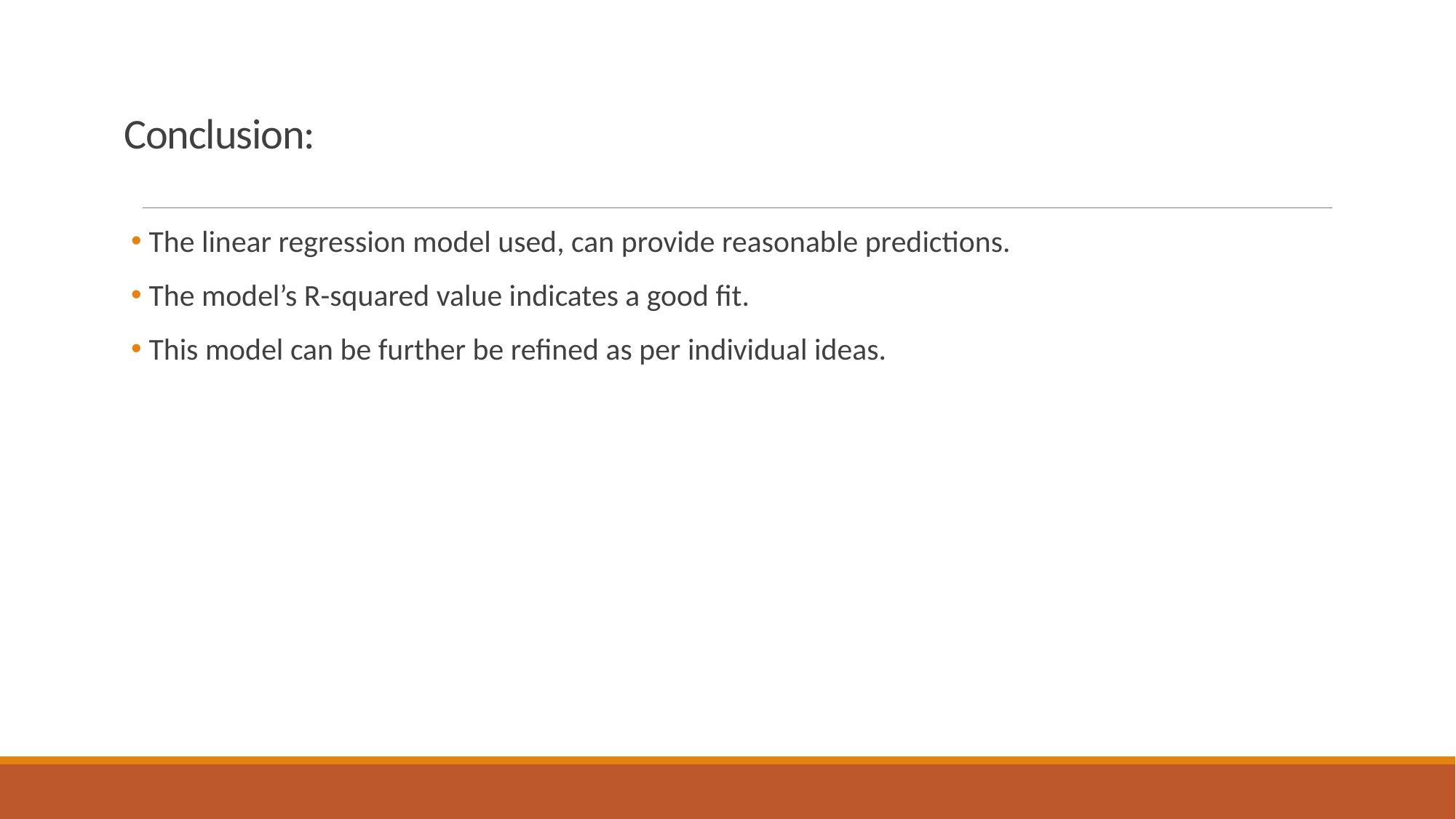

# Conclusion:
 The linear regression model used, can provide reasonable predictions.
 The model’s R-squared value indicates a good fit.
 This model can be further be refined as per individual ideas.